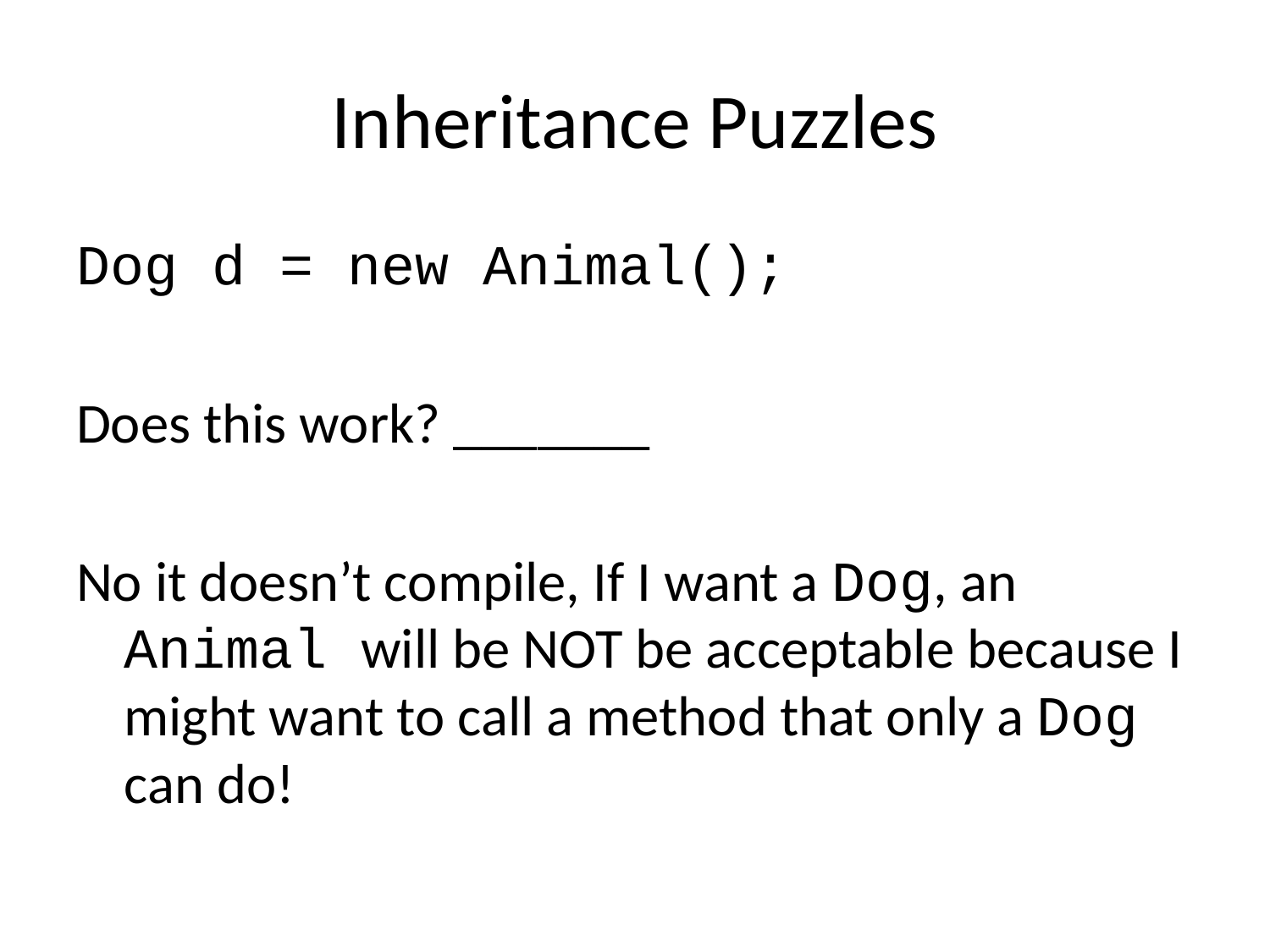

# Inheritance Puzzles
Dog d = new Animal();

Does this work? _______

No it doesn’t compile, If I want a Dog, an Animal will be NOT be acceptable because I might want to call a method that only a Dog can do!